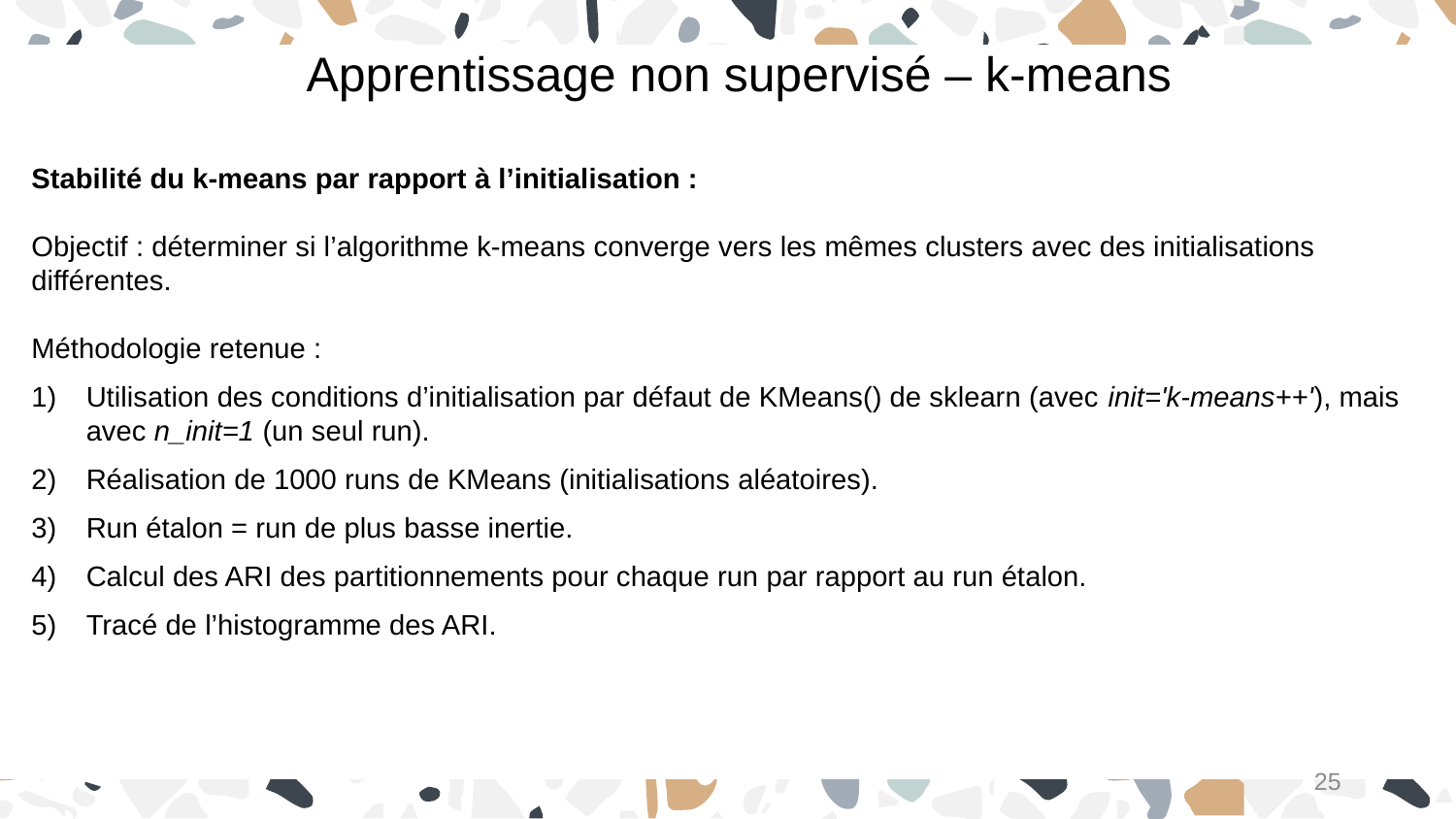

Apprentissage non supervisé – k-means

Stabilité du k-means par rapport à l’initialisation :

Objectif : déterminer si l’algorithme k-means converge vers les mêmes clusters avec des initialisations différentes.

Méthodologie retenue :

Utilisation des conditions d’initialisation par défaut de KMeans() de sklearn (avec init='k-means++'), mais avec n_init=1 (un seul run).

Réalisation de 1000 runs de KMeans (initialisations aléatoires).

Run étalon = run de plus basse inertie.

Calcul des ARI des partitionnements pour chaque run par rapport au run étalon.

Tracé de l’histogramme des ARI.
25